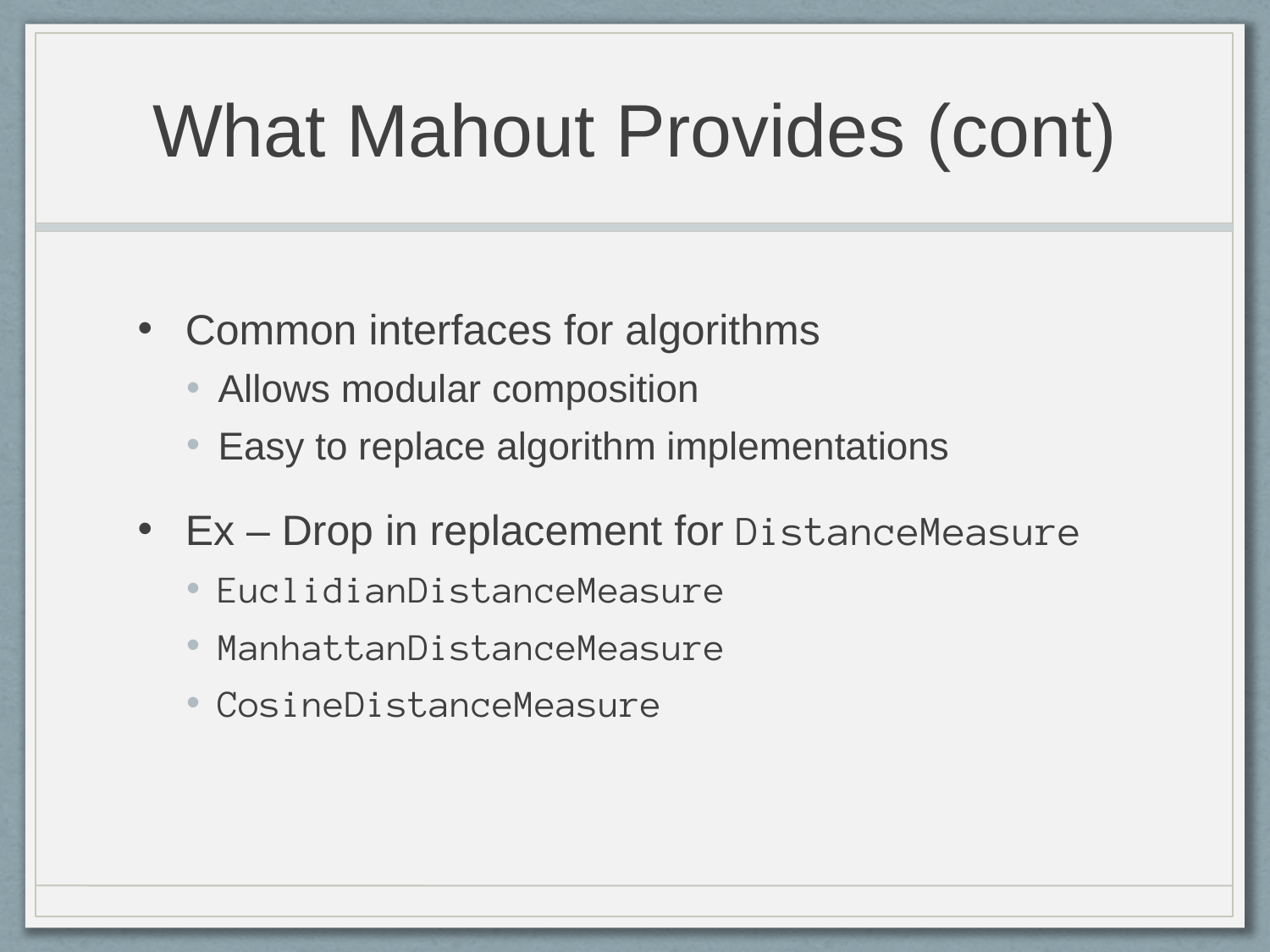

# What Mahout Provides (cont)
Common interfaces for algorithms
Allows modular composition
Easy to replace algorithm implementations
Ex – Drop in replacement for DistanceMeasure
EuclidianDistanceMeasure
ManhattanDistanceMeasure
CosineDistanceMeasure